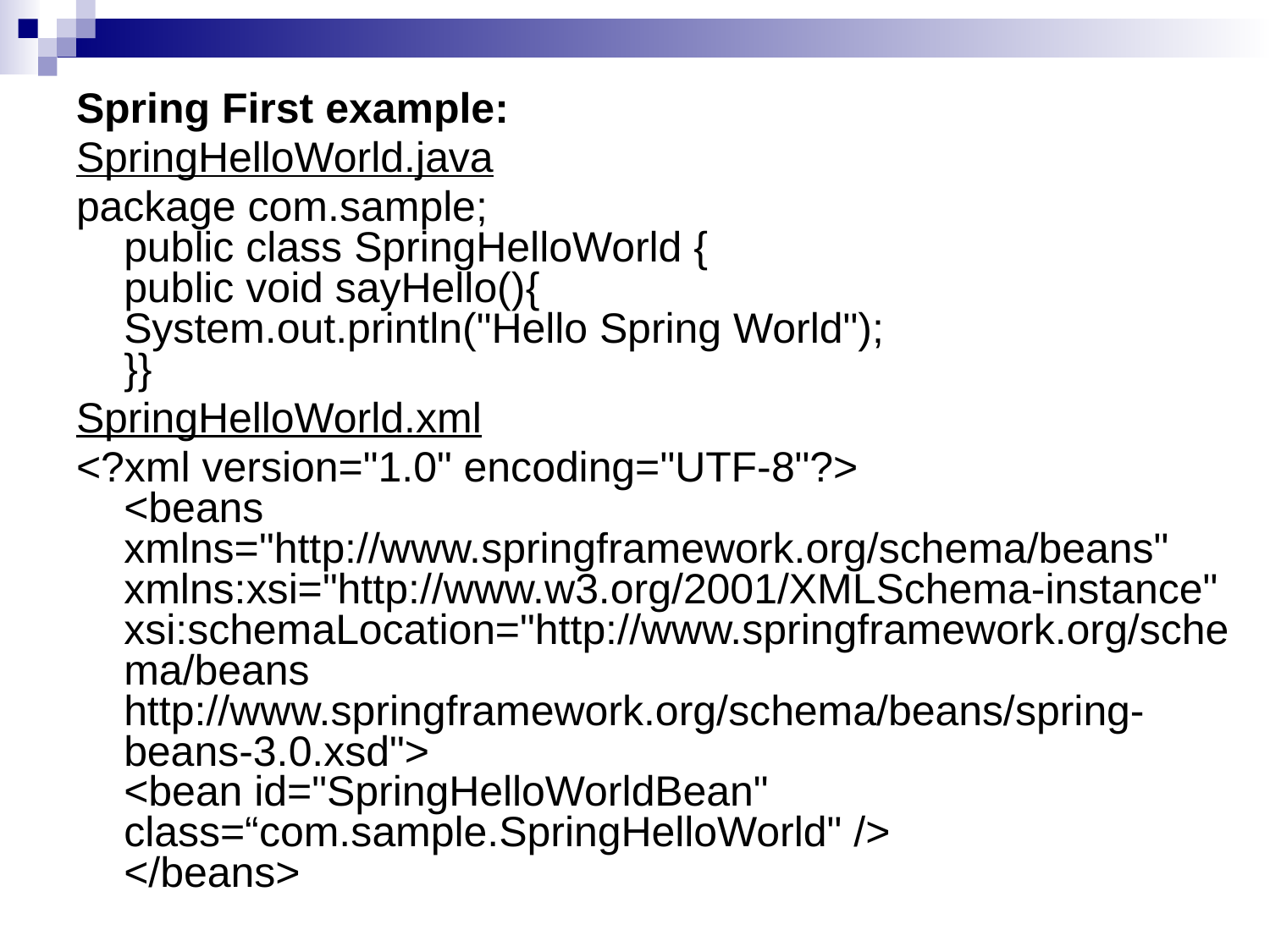

Spring First example:
SpringHelloWorld.java
package com.sample;
public class SpringHelloWorld {
public void sayHello(){
System.out.println("Hello Spring World");
}}
SpringHelloWorld.xml
<?xml version="1.0" encoding="UTF-8"?>
<beans xmlns="http://www.springframework.org/schema/beans"
xmlns:xsi="http://www.w3.org/2001/XMLSchema-instance" xsi:schemaLocation="http://www.springframework.org/schema/beans http://www.springframework.org/schema/beans/spring-beans-3.0.xsd">
<bean id="SpringHelloWorldBean"
class=“com.sample.SpringHelloWorld" />
</beans>